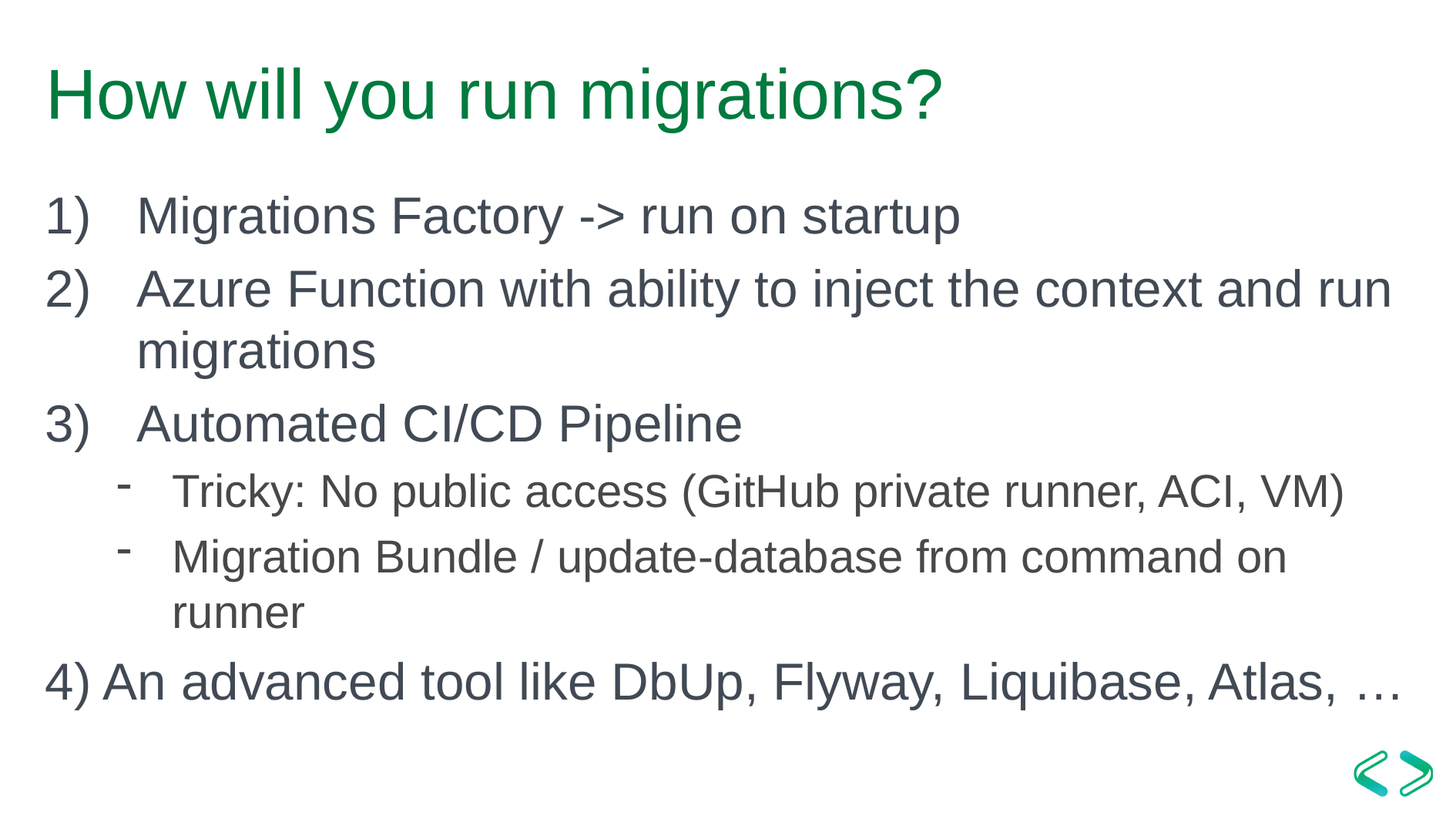

# How will you run migrations?
Migrations Factory -> run on startup
Azure Function with ability to inject the context and run migrations
Automated CI/CD Pipeline
Tricky: No public access (GitHub private runner, ACI, VM)
Migration Bundle / update-database from command on runner
4) An advanced tool like DbUp, Flyway, Liquibase, Atlas, …